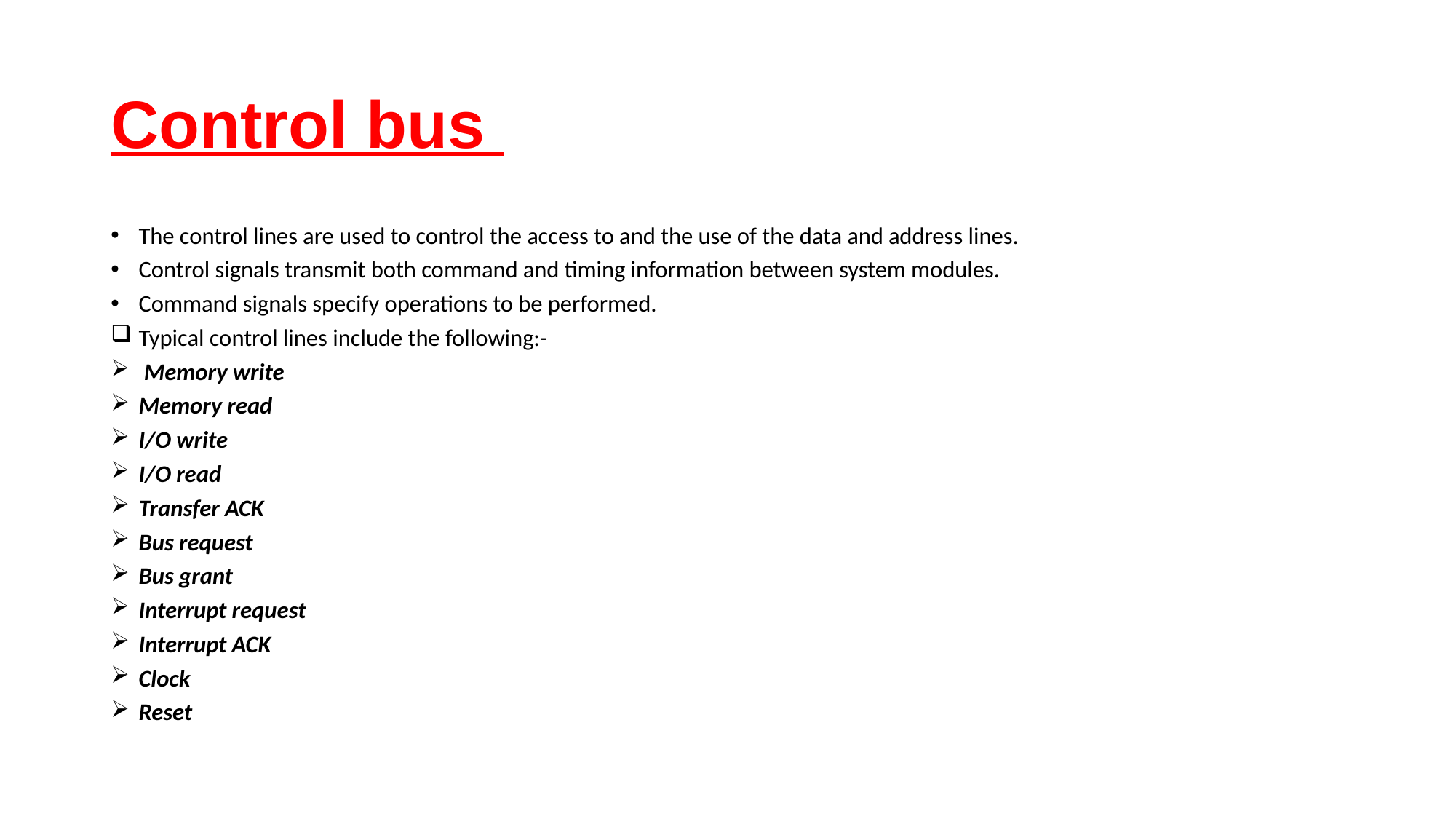

# Control bus
The control lines are used to control the access to and the use of the data and address lines.
Control signals transmit both command and timing information between system modules.
Command signals specify operations to be performed.
Typical control lines include the following:-
 Memory write
Memory read
I/O write
I/O read
Transfer ACK
Bus request
Bus grant
Interrupt request
Interrupt ACK
Clock
Reset